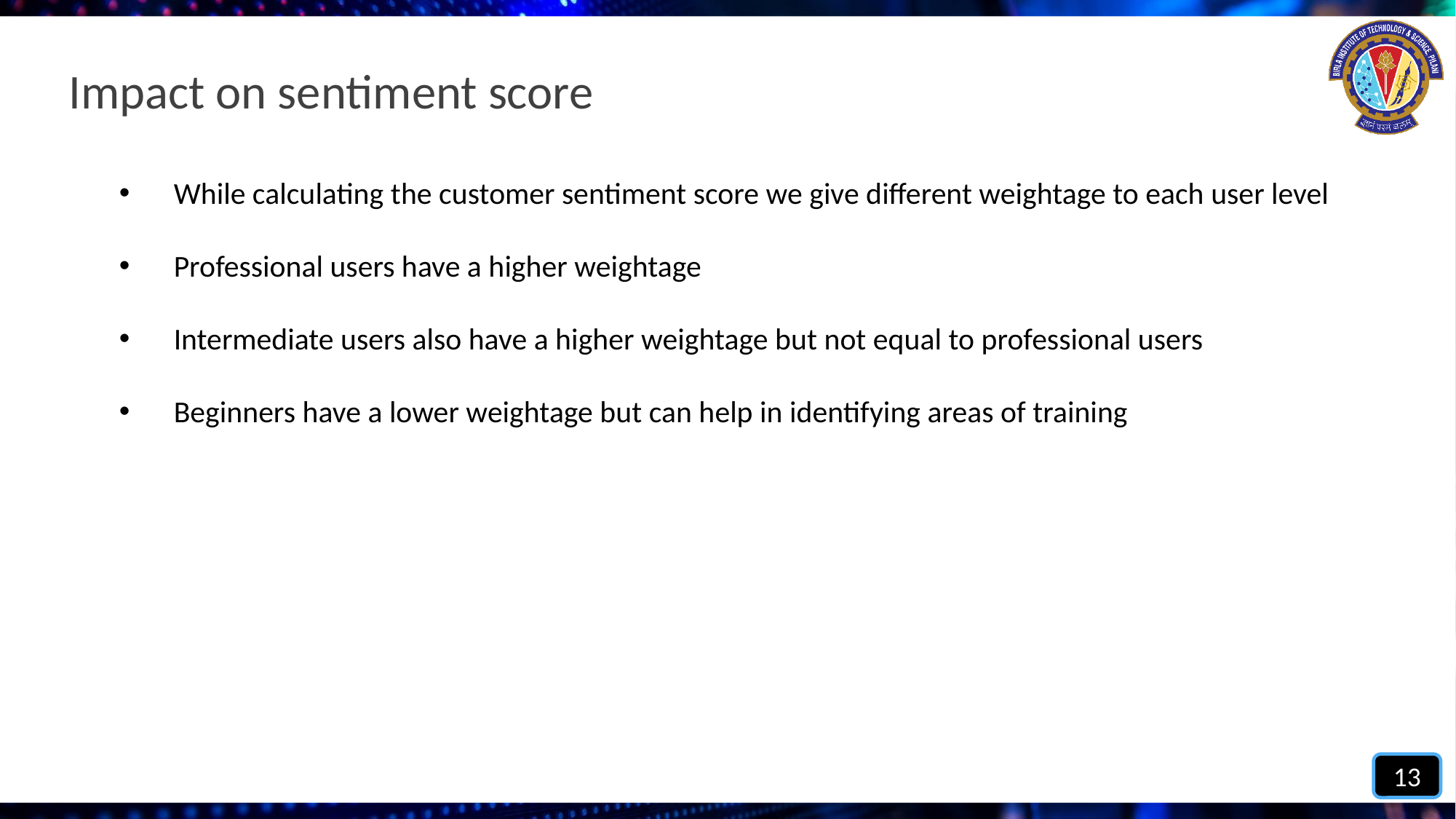

# Impact on sentiment score
While calculating the customer sentiment score we give different weightage to each user level

Professional users have a higher weightage

Intermediate users also have a higher weightage but not equal to professional users

Beginners have a lower weightage but can help in identifying areas of training